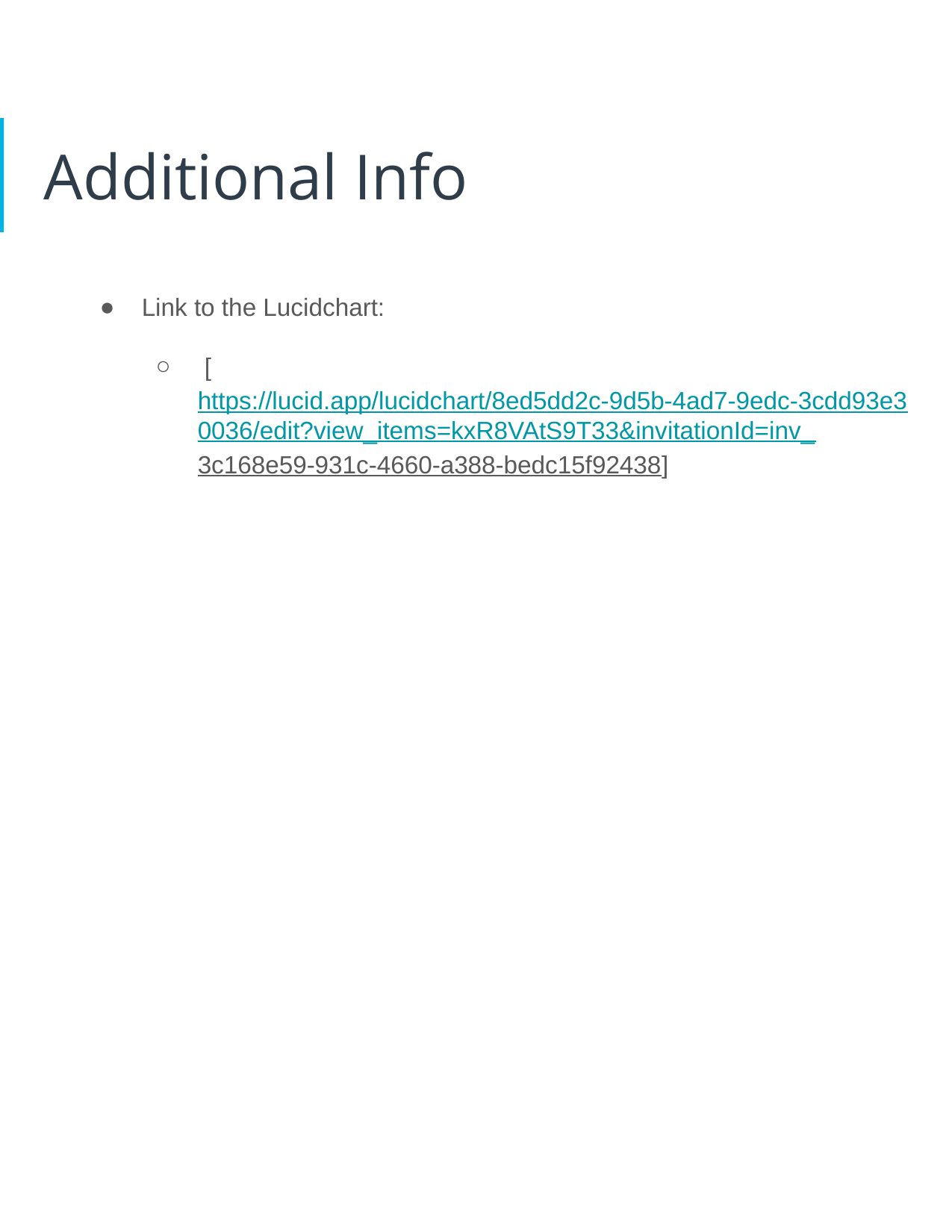

# Additional Info
Link to the Lucidchart:
 [https://lucid.app/lucidchart/8ed5dd2c-9d5b-4ad7-9edc-3cdd93e30036/edit?view_items=kxR8VAtS9T33&invitationId=inv_3c168e59-931c-4660-a388-bedc15f92438]